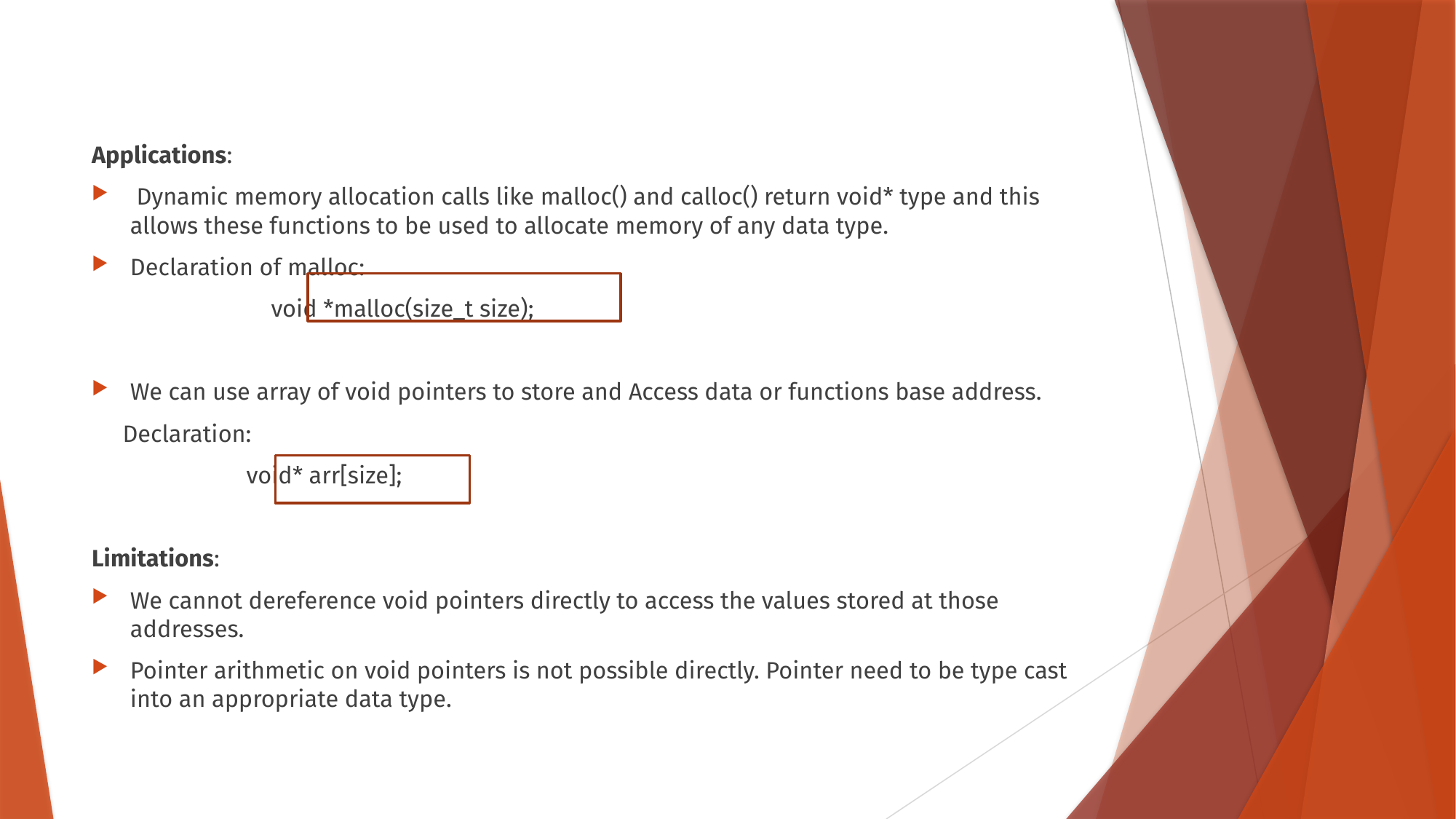

Applications:
 Dynamic memory allocation calls like malloc() and calloc() return void* type and this allows these functions to be used to allocate memory of any data type.
Declaration of malloc:
                             void *malloc(size_t size);

We can use array of void pointers to store and Access data or functions base address.
     Declaration:
                         void* arr[size];

Limitations:
We cannot dereference void pointers directly to access the values stored at those addresses.
Pointer arithmetic on void pointers is not possible directly. Pointer need to be type cast into an appropriate data type.